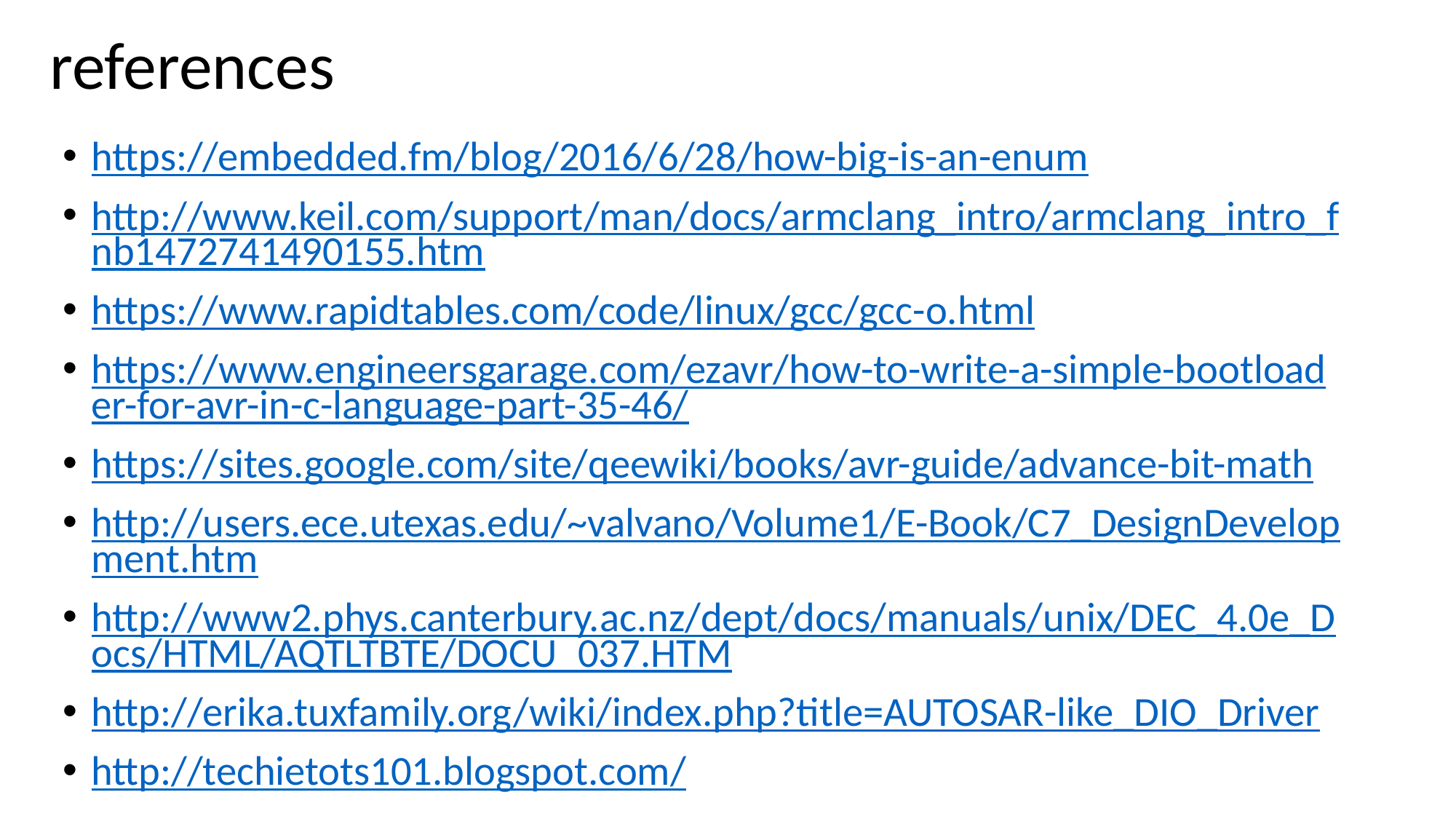

# references
https://embedded.fm/blog/2016/6/28/how-big-is-an-enum
http://www.keil.com/support/man/docs/armclang_intro/armclang_intro_fnb1472741490155.htm
https://www.rapidtables.com/code/linux/gcc/gcc-o.html
https://www.engineersgarage.com/ezavr/how-to-write-a-simple-bootloader-for-avr-in-c-language-part-35-46/
https://sites.google.com/site/qeewiki/books/avr-guide/advance-bit-math
http://users.ece.utexas.edu/~valvano/Volume1/E-Book/C7_DesignDevelopment.htm
http://www2.phys.canterbury.ac.nz/dept/docs/manuals/unix/DEC_4.0e_Docs/HTML/AQTLTBTE/DOCU_037.HTM
http://erika.tuxfamily.org/wiki/index.php?title=AUTOSAR-like_DIO_Driver
http://techietots101.blogspot.com/